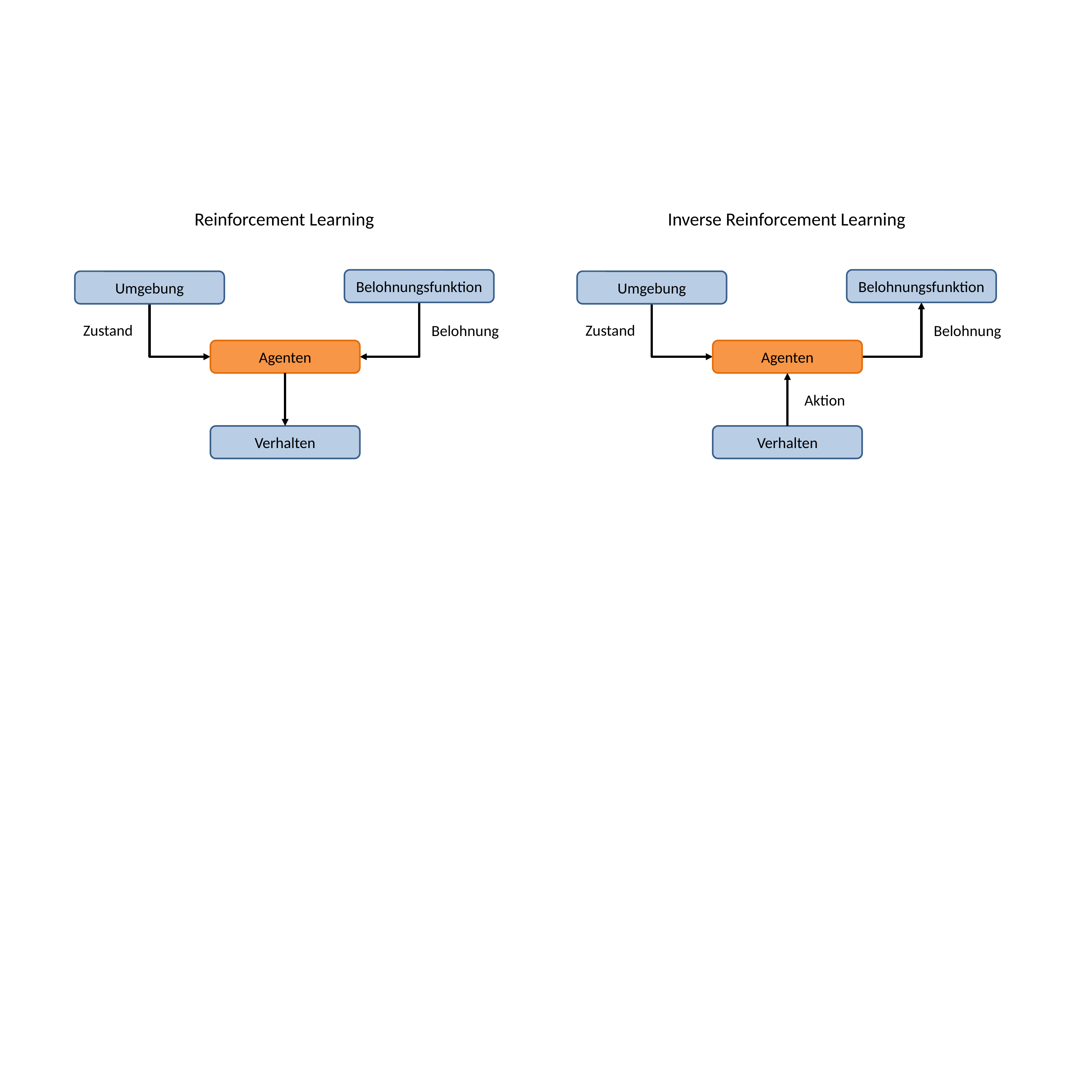

Reinforcement Learning
Inverse Reinforcement Learning
Belohnungsfunktion
Belohnungsfunktion
Umgebung
Umgebung
Zustand
Zustand
Belohnung
Belohnung
Agenten
Agenten
Aktion
Verhalten
Verhalten